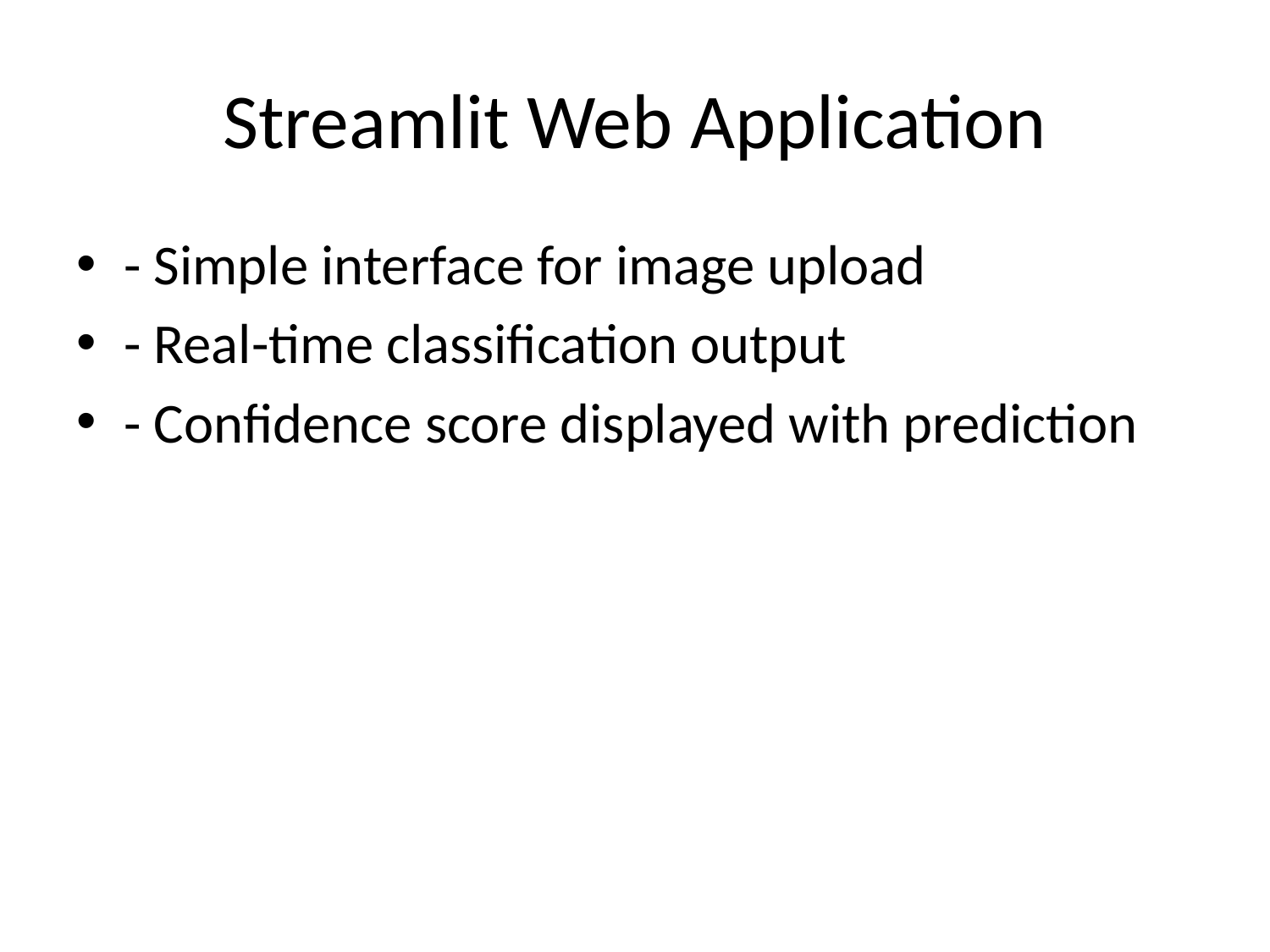

# Streamlit Web Application
- Simple interface for image upload
- Real-time classification output
- Confidence score displayed with prediction